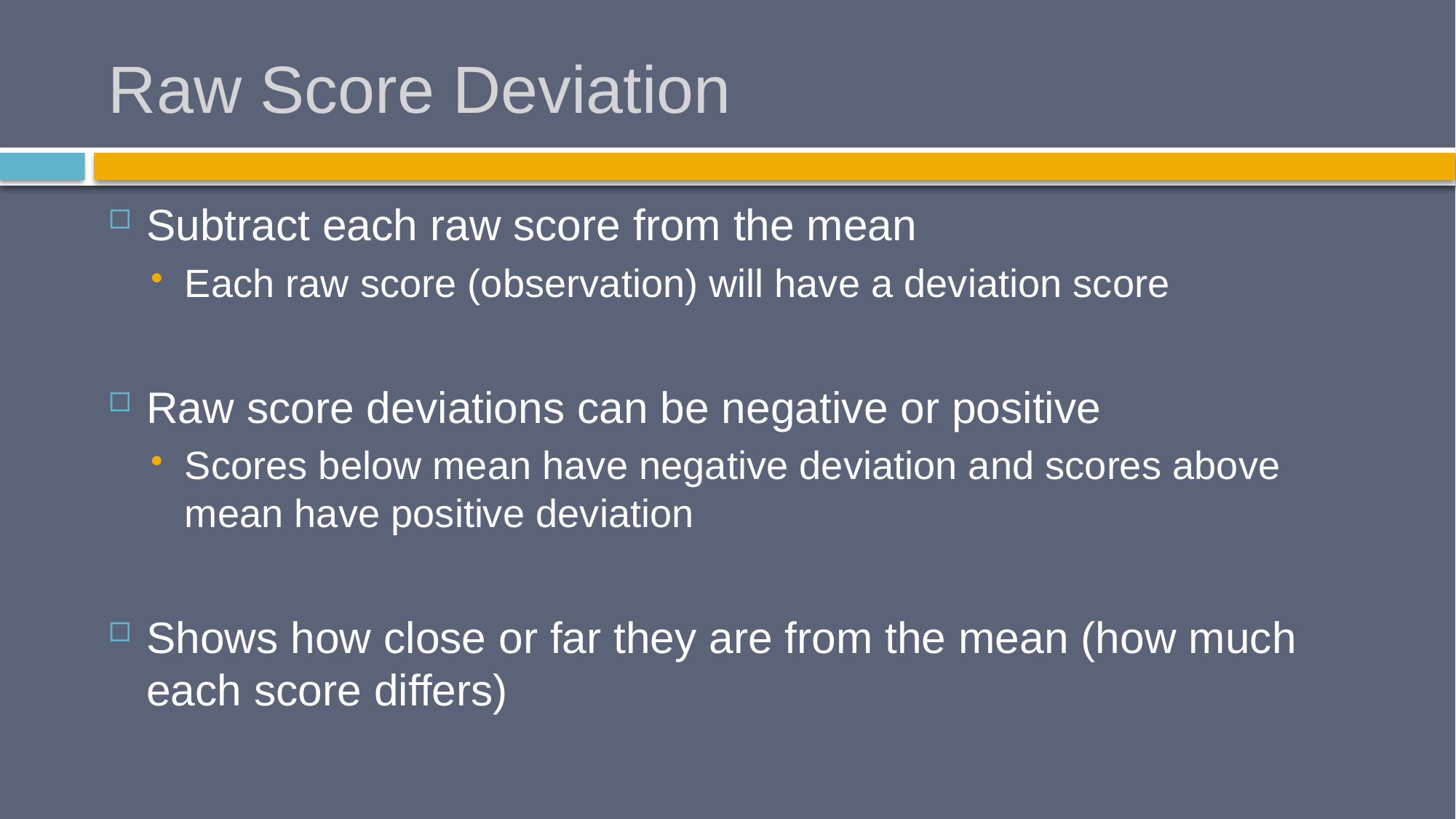

# Raw Score Deviation
Subtract each raw score from the mean
Each raw score (observation) will have a deviation score

Raw score deviations can be negative or positive
Scores below mean have negative deviation and scores above mean have positive deviation

Shows how close or far they are from the mean (how much each score differs)